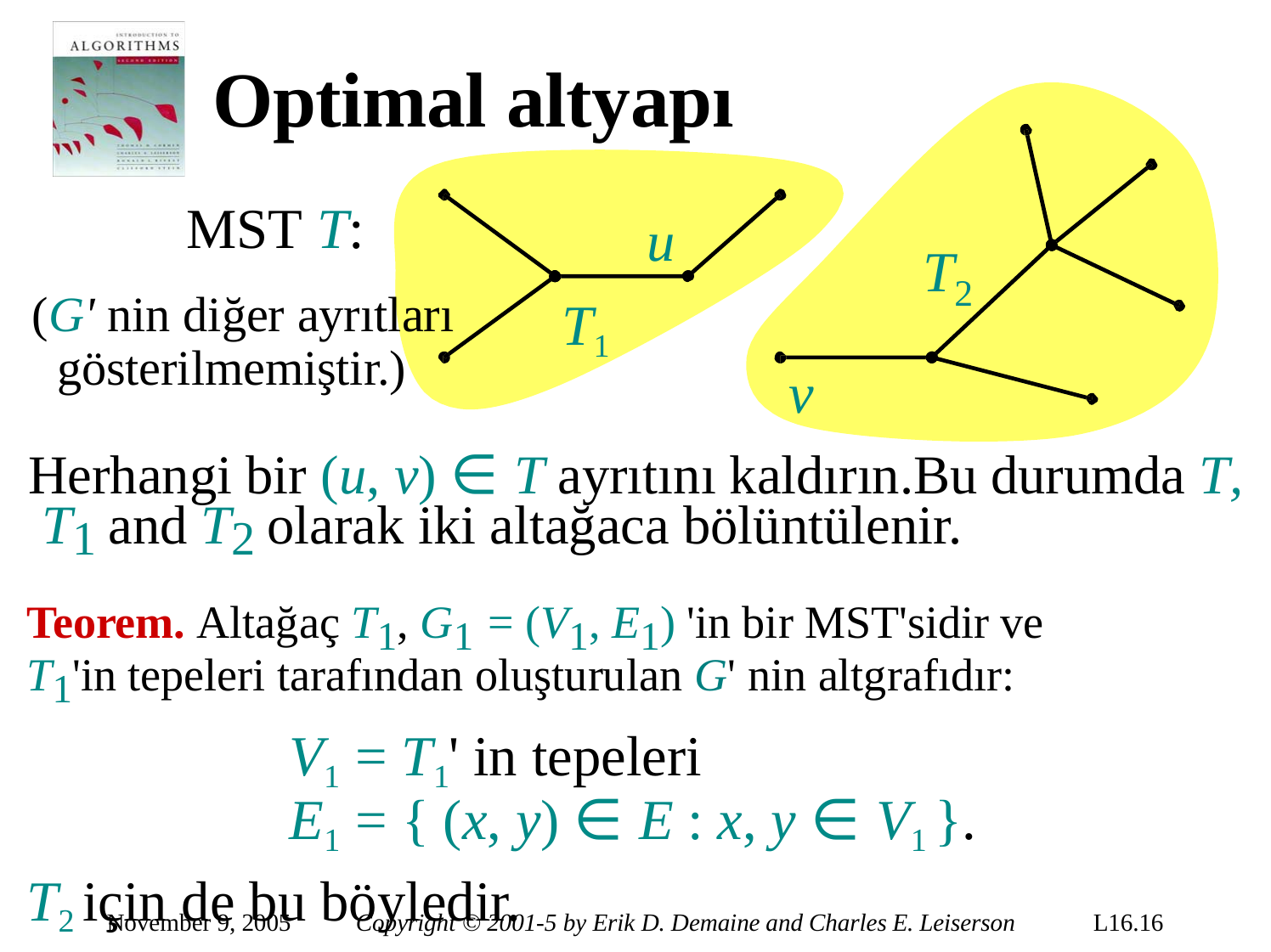

Optimal altyapı

MST T:

(G' nin diğer ayrıtları gösterilmemiştir.)
u
T

2

T1

v
Herhangi bir (u, v) ∈ T ayrıtını kaldırın.Bu durumda T, T1 and T2 olarak iki altağaca bölüntülenir.
Teorem. Altağaç T1, G1 = (V1, E1) 'in bir MST'sidir ve
T1'in tepeleri tarafından oluşturulan G' nin altgrafıdır:

V1  = T1' in tepeleri
E1  = { (x, y) ∈ E : x, y ∈ V1 }.
T2 için de bu böyledir.

November 9, 2005
Copyright © 2001-5 by Erik D. Demaine and Charles E. Leiserson
L16.16